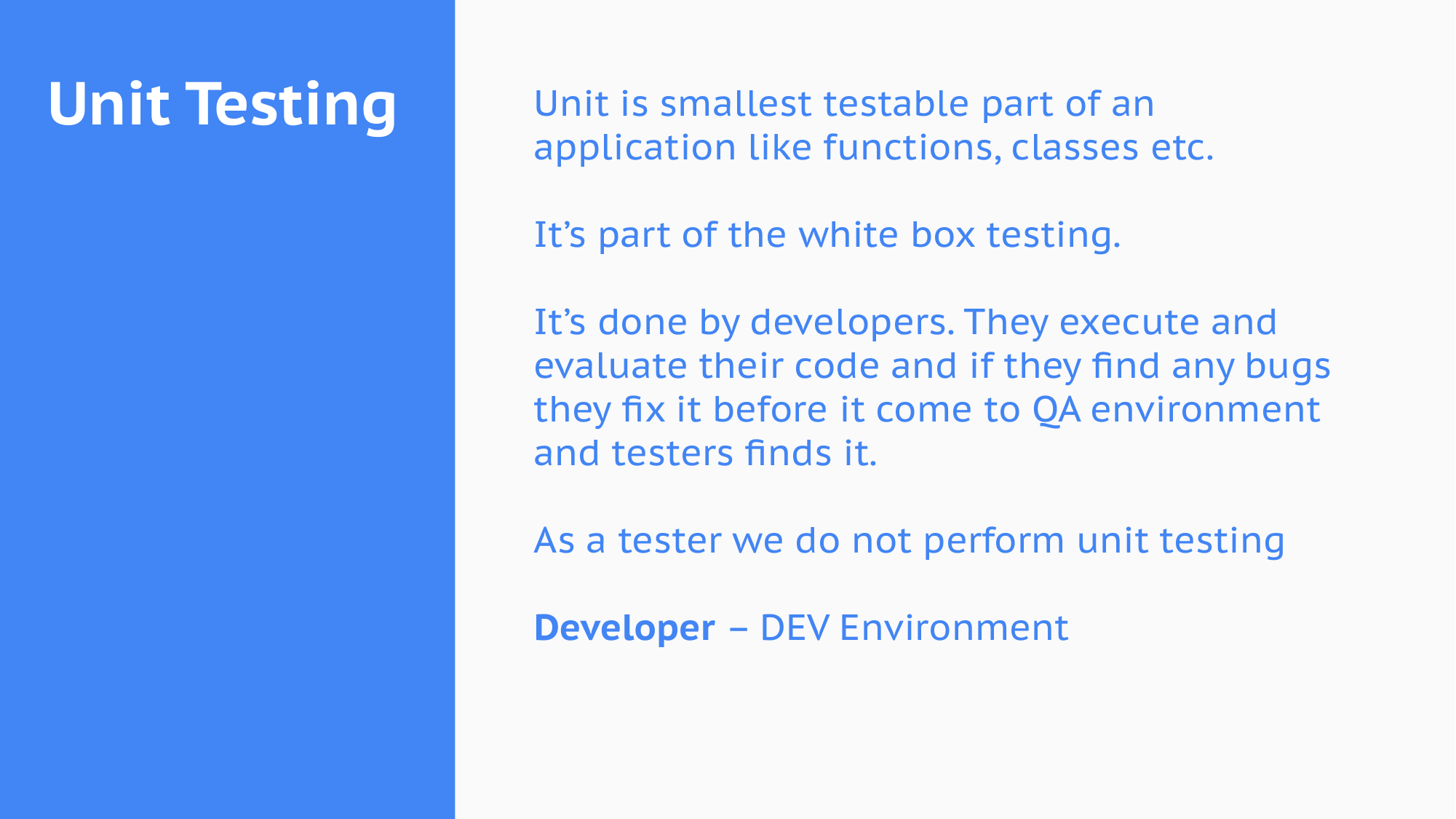

# Unit Testing
Unit is smallest testable part of an application like functions, classes etc.

It’s part of the white box testing.

It’s done by developers. They execute and evaluate their code and if they find any bugs they fix it before it come to QA environment and testers finds it.

As a tester we do not perform unit testing

Developer – DEV Environment